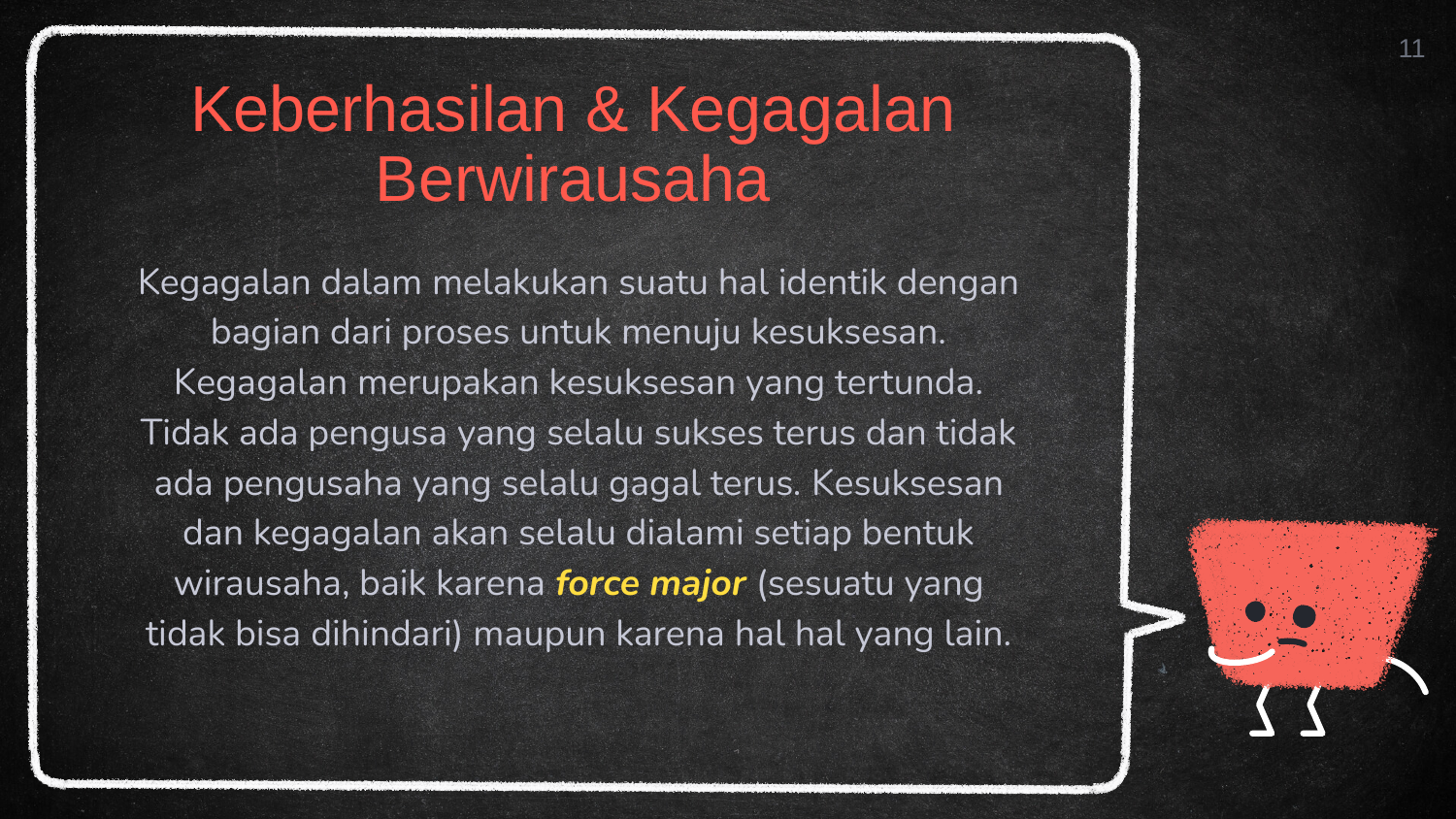

11
# Keberhasilan & Kegagalan Berwirausaha
Kegagalan dalam melakukan suatu hal identik dengan bagian dari proses untuk menuju kesuksesan. Kegagalan merupakan kesuksesan yang tertunda. Tidak ada pengusa yang selalu sukses terus dan tidak ada pengusaha yang selalu gagal terus. Kesuksesan dan kegagalan akan selalu dialami setiap bentuk wirausaha, baik karena force major (sesuatu yang tidak bisa dihindari) maupun karena hal hal yang lain.